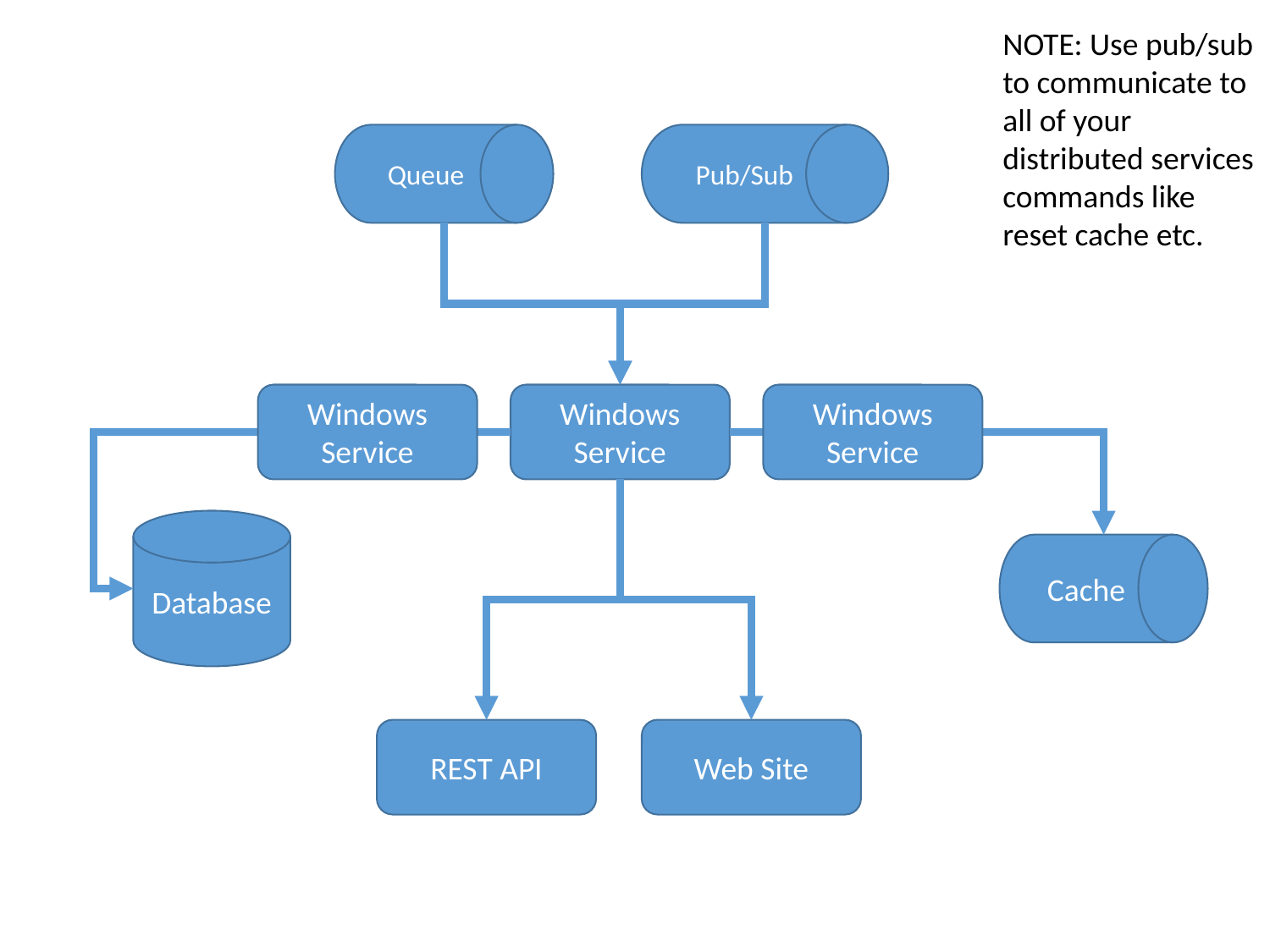

NOTE: Use pub/sub to communicate to all of your distributed services commands like reset cache etc.
Queue
Pub/Sub
Windows
Service
Windows
Service
Windows
Service
Database
Cache
REST API
Web Site